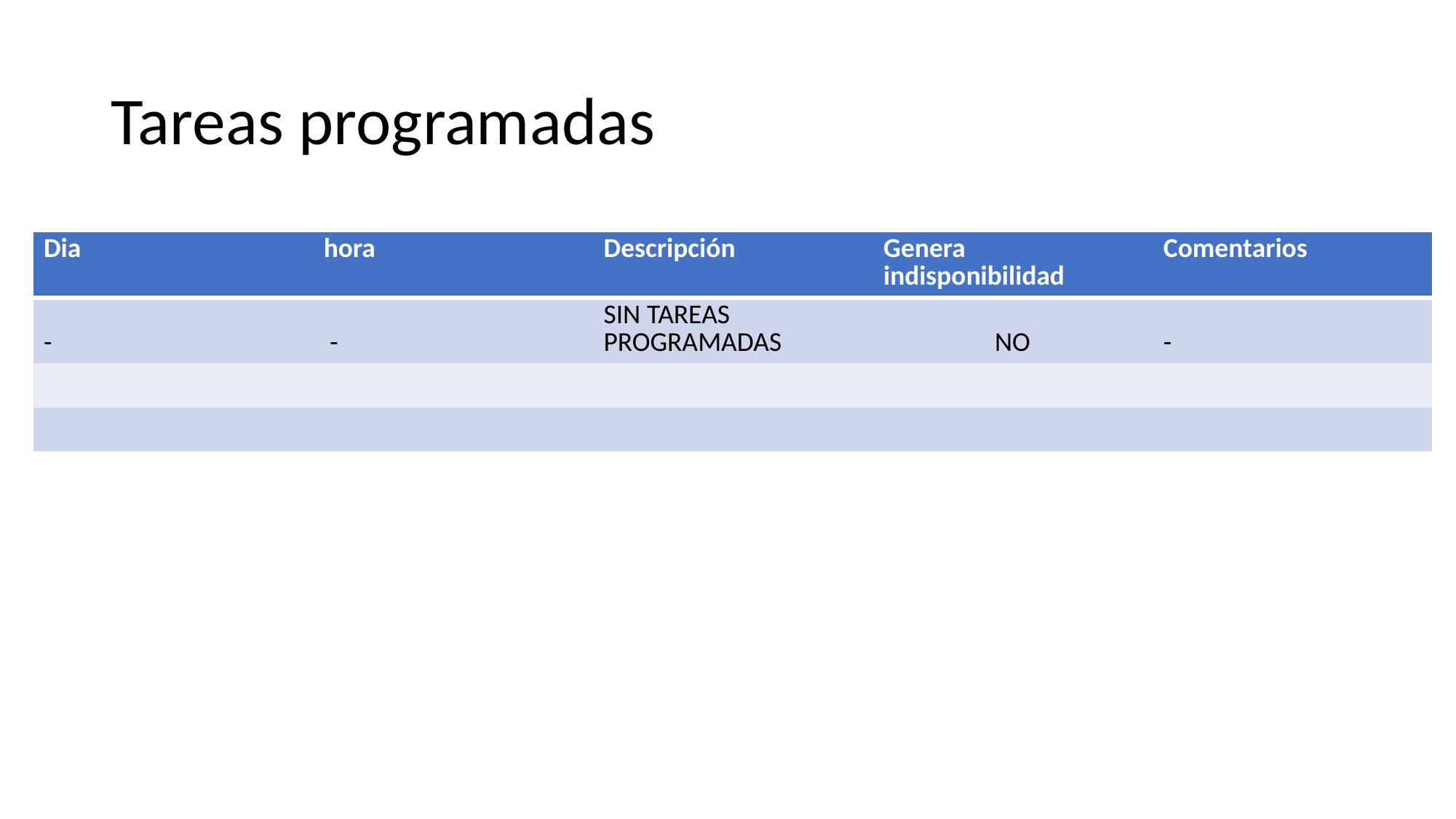

# Tareas programadas
| Dia | hora | Descripción | Genera indisponibilidad | Comentarios |
| --- | --- | --- | --- | --- |
| - | - | SIN TAREAS PROGRAMADAS | NO | - |
|  |  |  |  |  |
|  |  |  |  |  |